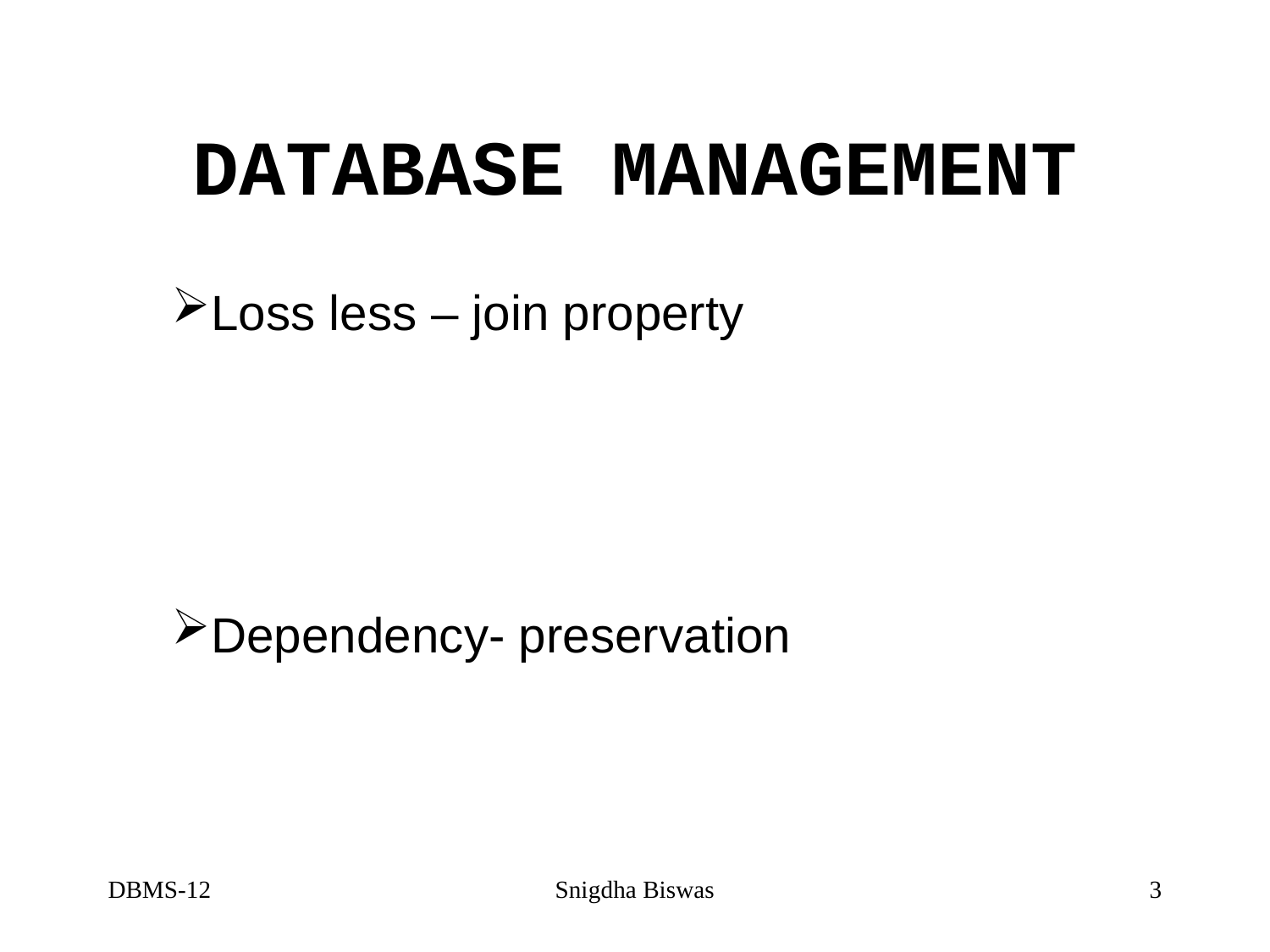

# DATABASE MANAGEMENT
Loss less – join property

Dependency- preservation
DBMS-12
Snigdha Biswas
3